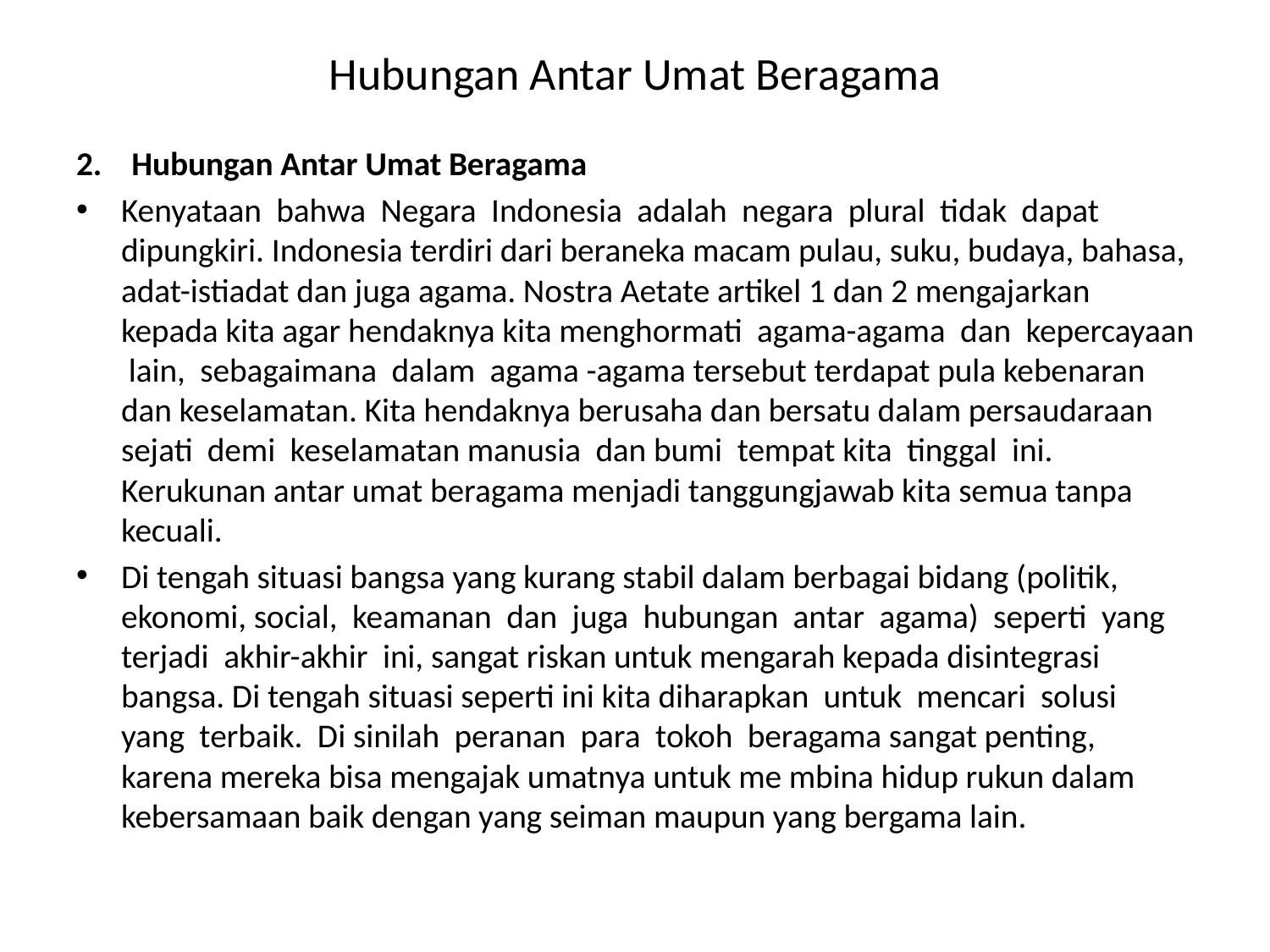

# Hubungan Antar Umat Beragama
2.    Hubungan Antar Umat Beragama
Kenyataan  bahwa  Negara  Indonesia  adalah  negara  plural  tidak  dapat  dipungkiri. Indonesia terdiri dari beraneka macam pulau, suku, budaya, bahasa, adat-istiadat dan juga agama. Nostra Aetate artikel 1 dan 2 mengajarkan kepada kita agar hendaknya kita menghormati  agama-agama  dan  kepercayaan  lain,  sebagaimana  dalam  agama -agama tersebut terdapat pula kebenaran dan keselamatan. Kita hendaknya berusaha dan bersatu dalam persaudaraan sejati  demi  keselamatan manusia  dan bumi  tempat kita  tinggal  ini. Kerukunan antar umat beragama menjadi tanggungjawab kita semua tanpa kecuali.
Di tengah situasi bangsa yang kurang stabil dalam berbagai bidang (politik, ekonomi, social,  keamanan  dan  juga  hubungan  antar  agama)  seperti  yang  terjadi  akhir-akhir  ini, sangat riskan untuk mengarah kepada disintegrasi bangsa. Di tengah situasi seperti ini kita diharapkan  untuk  mencari  solusi  yang  terbaik.  Di sinilah  peranan  para  tokoh  beragama sangat penting, karena mereka bisa mengajak umatnya untuk me mbina hidup rukun dalam kebersamaan baik dengan yang seiman maupun yang bergama lain.